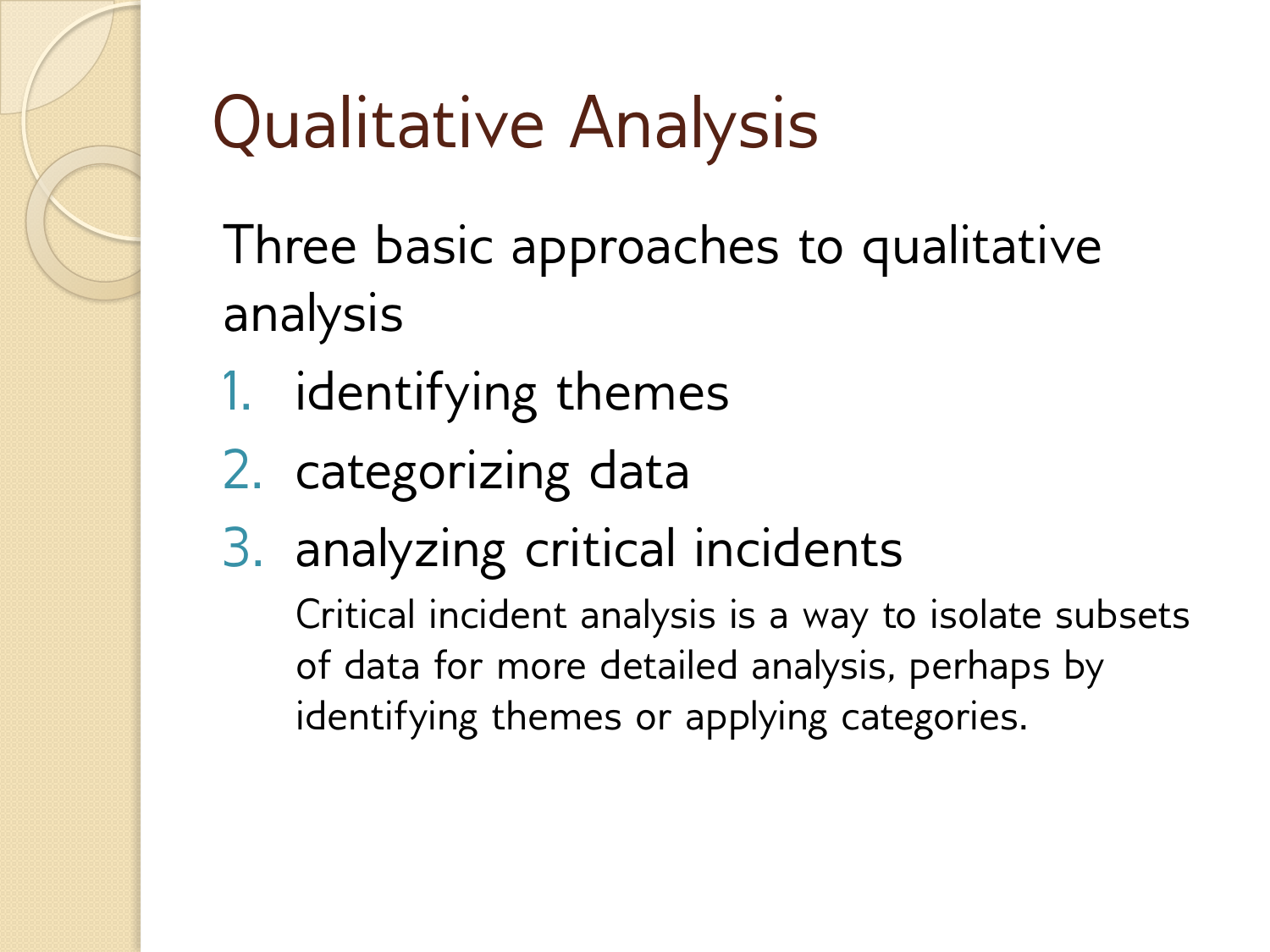

# Qualitative Analysis
Three basic approaches to qualitative analysis
identifying themes
categorizing data
analyzing critical incidents
Critical incident analysis is a way to isolate subsets of data for more detailed analysis, perhaps by identifying themes or applying categories.